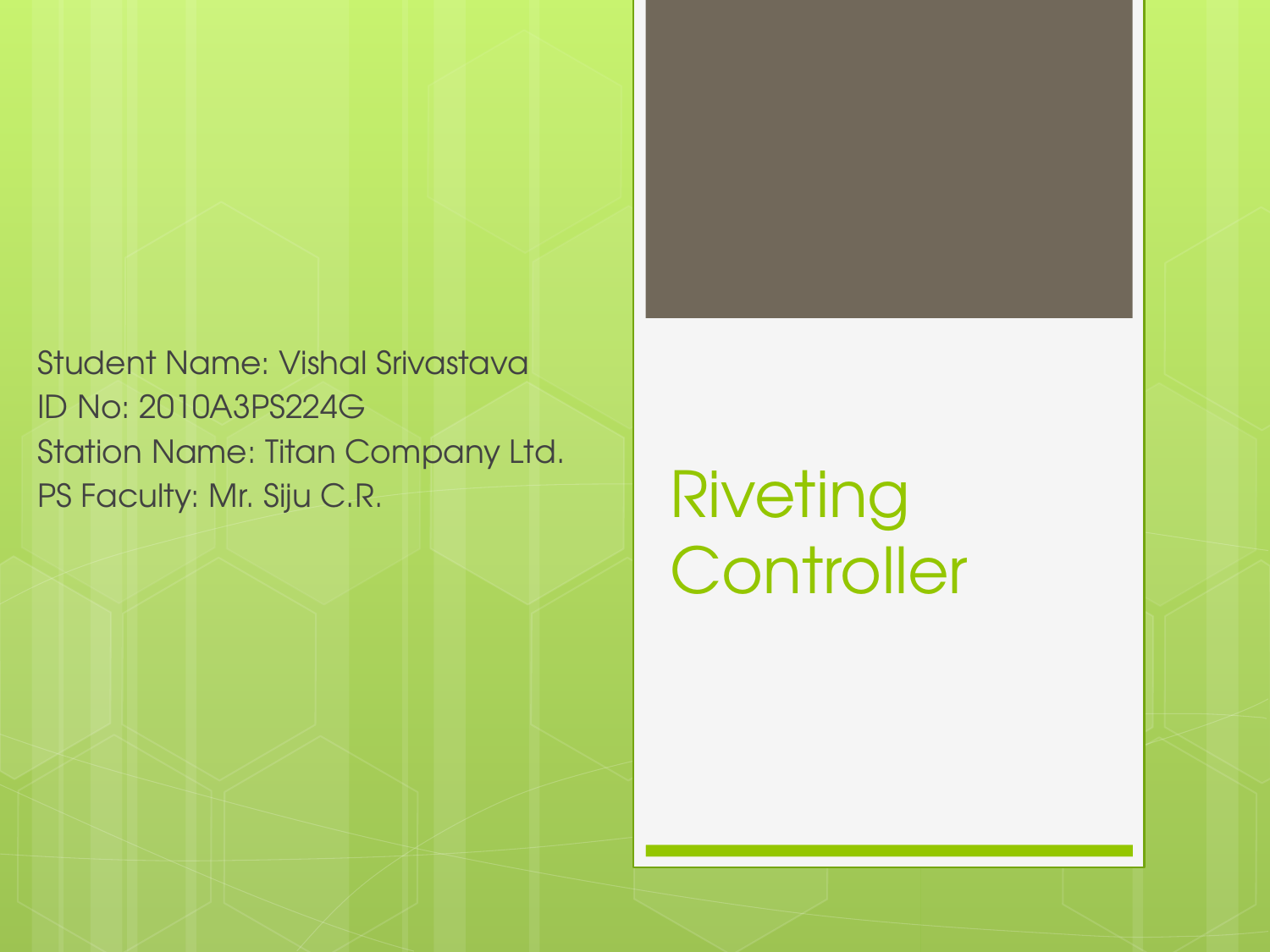

Student Name: Vishal Srivastava
ID No: 2010A3PS224G
Station Name: Titan Company Ltd.
PS Faculty: Mr. Siju C.R.

# Riveting Controller